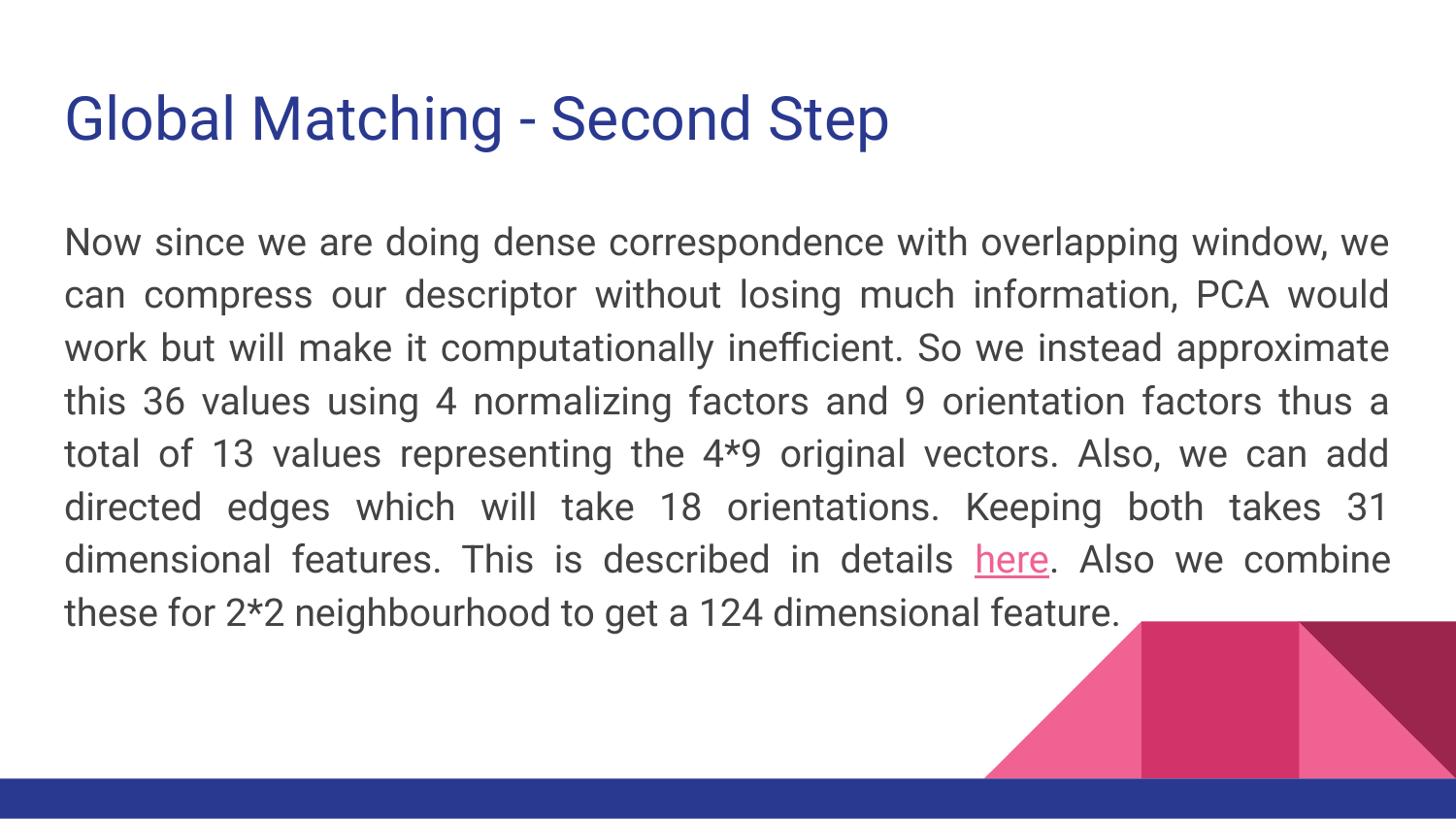

# Global Matching - Second Step
Now since we are doing dense correspondence with overlapping window, we can compress our descriptor without losing much information, PCA would work but will make it computationally inefficient. So we instead approximate this 36 values using 4 normalizing factors and 9 orientation factors thus a total of 13 values representing the 4*9 original vectors. Also, we can add directed edges which will take 18 orientations. Keeping both takes 31 dimensional features. This is described in details here. Also we combine these for 2*2 neighbourhood to get a 124 dimensional feature.